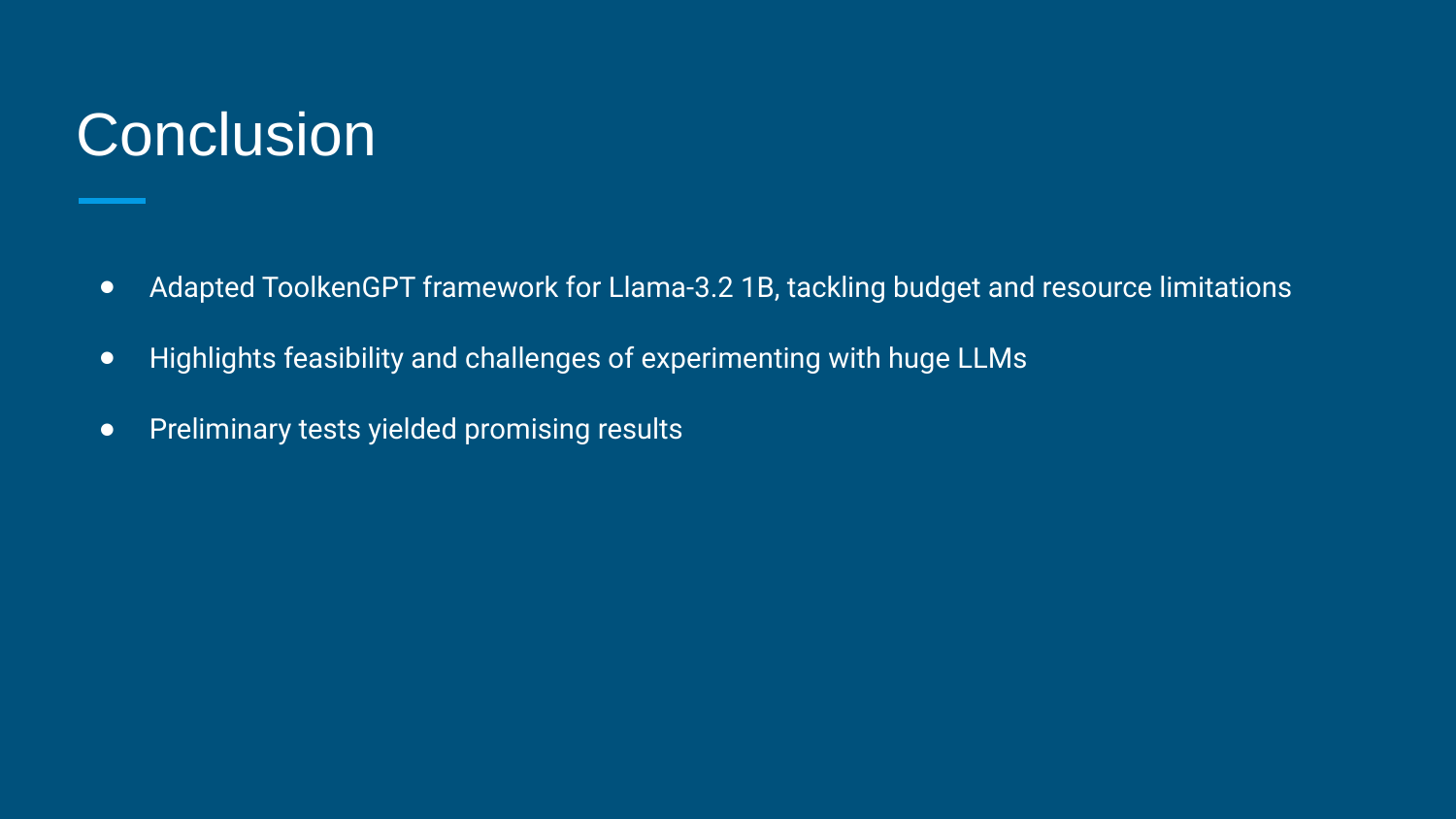

# Conclusion
Adapted ToolkenGPT framework for Llama-3.2 1B, tackling budget and resource limitations
Highlights feasibility and challenges of experimenting with huge LLMs
Preliminary tests yielded promising results